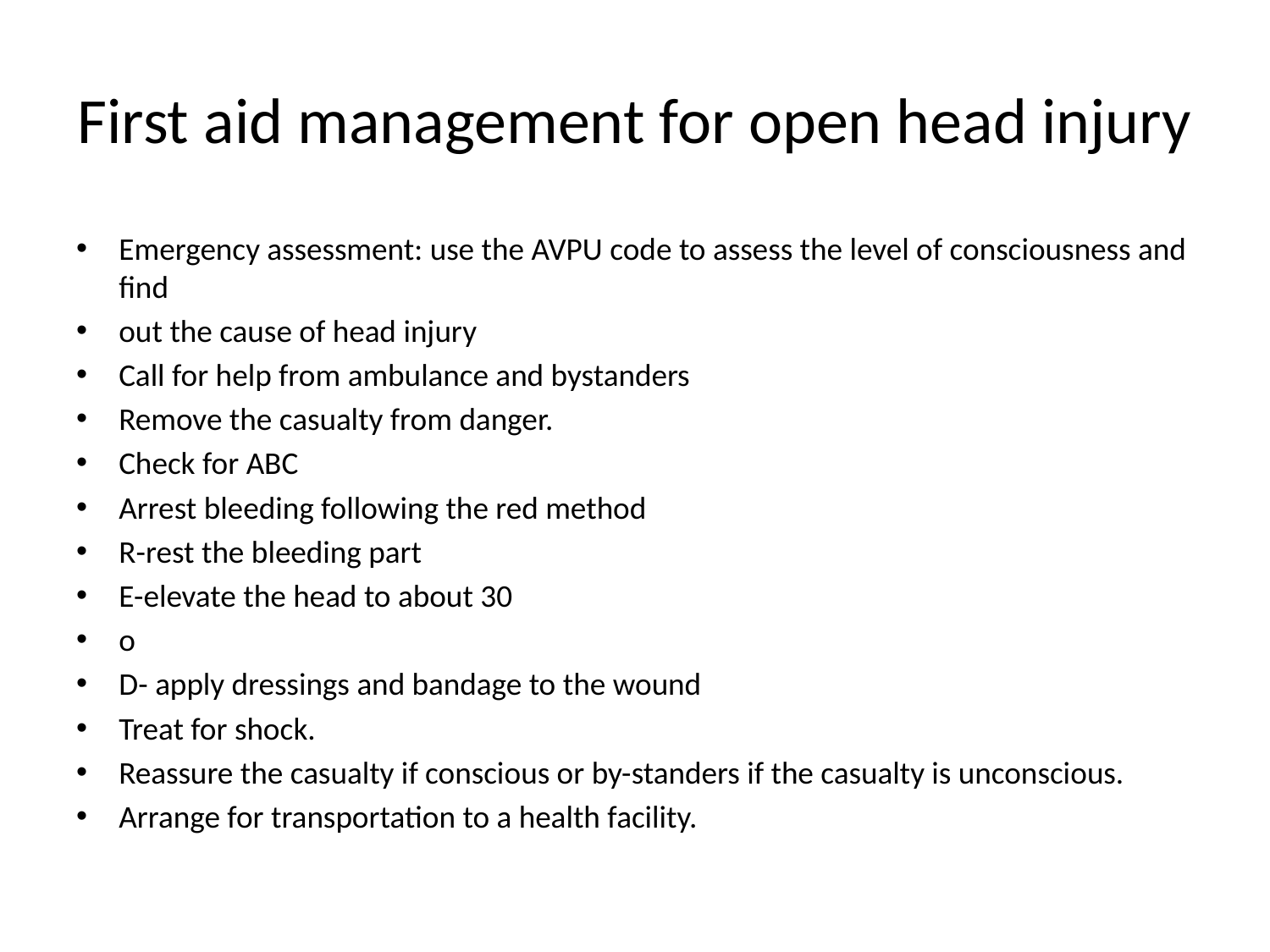

# First aid management for open head injury
Emergency assessment: use the AVPU code to assess the level of consciousness and find
out the cause of head injury
Call for help from ambulance and bystanders
Remove the casualty from danger.
Check for ABC
Arrest bleeding following the red method
R-rest the bleeding part
E-elevate the head to about 30
o
D- apply dressings and bandage to the wound
Treat for shock.
Reassure the casualty if conscious or by-standers if the casualty is unconscious.
Arrange for transportation to a health facility.